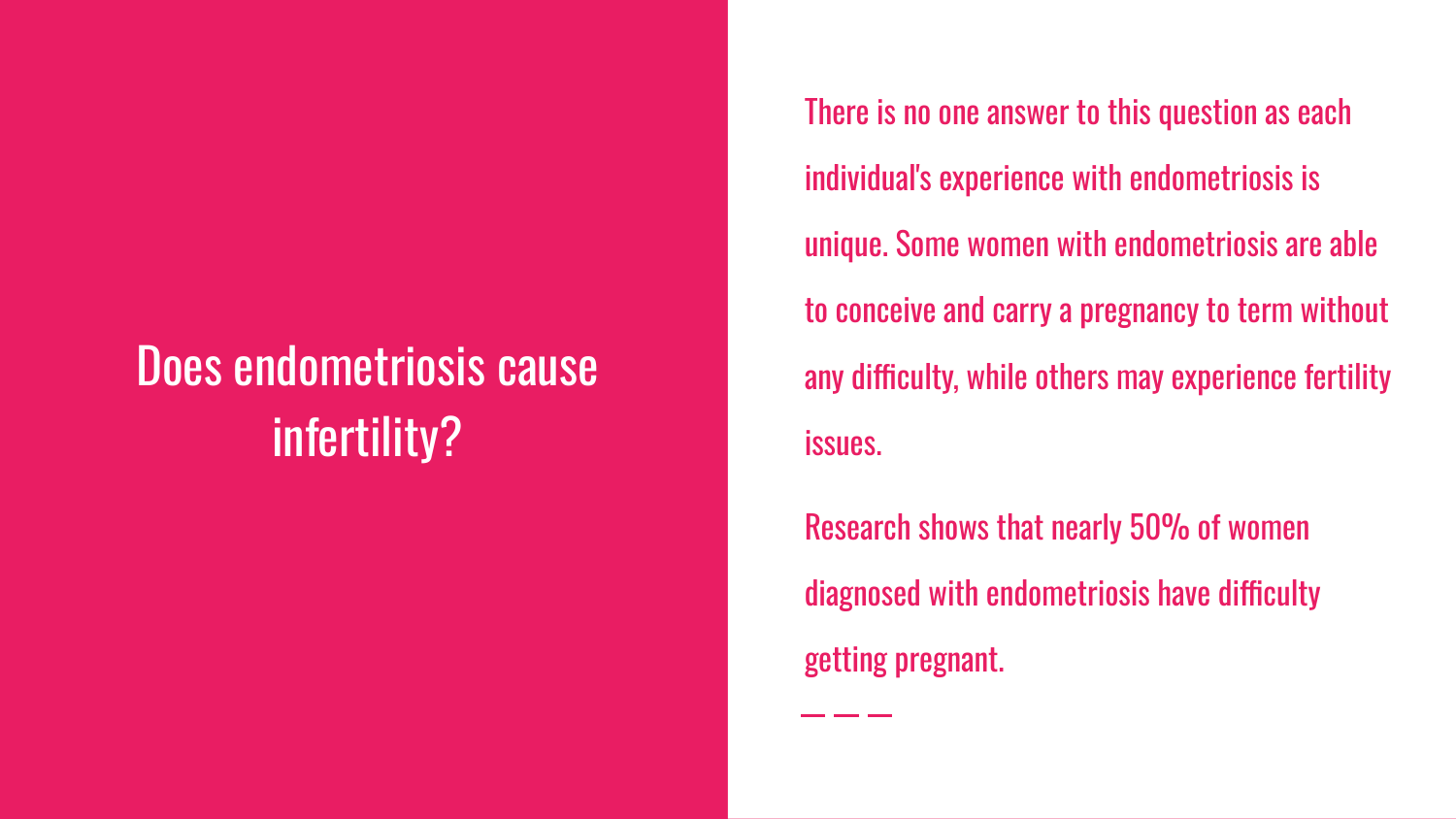

There is no one answer to this question as each individual's experience with endometriosis is unique. Some women with endometriosis are able to conceive and carry a pregnancy to term without any difficulty, while others may experience fertility issues.
Research shows that nearly 50% of women diagnosed with endometriosis have difficulty getting pregnant.
# Does endometriosis cause infertility?